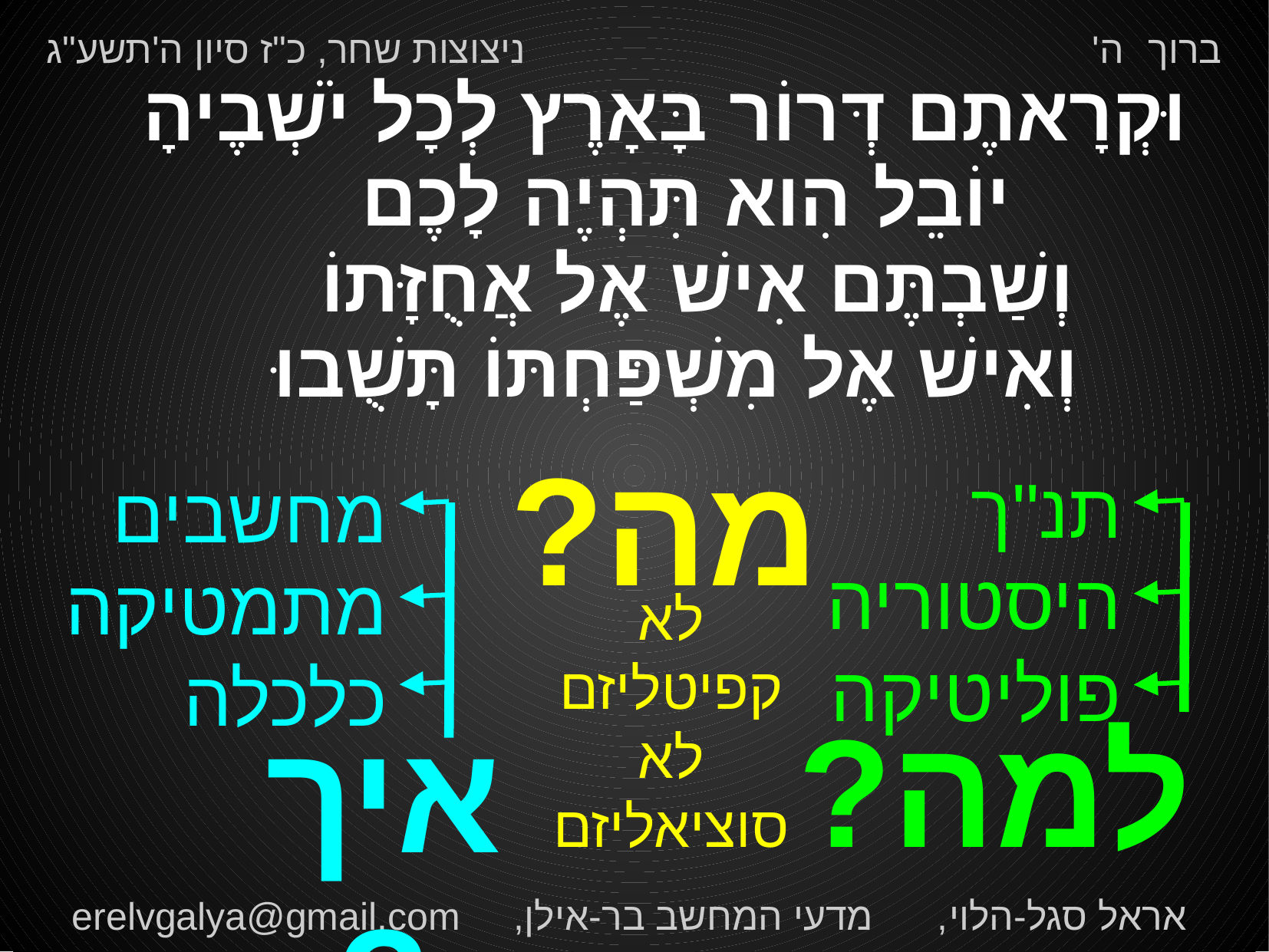

ברוך  ה'                                                     ניצוצות שחר, כ"ז סיון ה'תשע"ג
וּקְרָאתֶם דְּרוֹר בָּאָרֶץ לְכָל יֹשְׁבֶיהָ
יוֹבֵל הִוא תִּהְיֶה לָכֶם
וְשַׁבְתֶּם אִישׁ אֶל אֲחֻזָּתוֹ
וְאִישׁ אֶל מִשְׁפַּחְתּוֹ תָּשֻׁבוּ

מה?
תנ"ך
היסטוריה
פוליטיקה

מחשבים
מתמטיקה
כלכלה

לא קפיטליזם
לא סוציאליזם
למה?
איך?
אראל סגל-הלוי,      מדעי המחשב בר-אילן,     erelvgalya@gmail.com